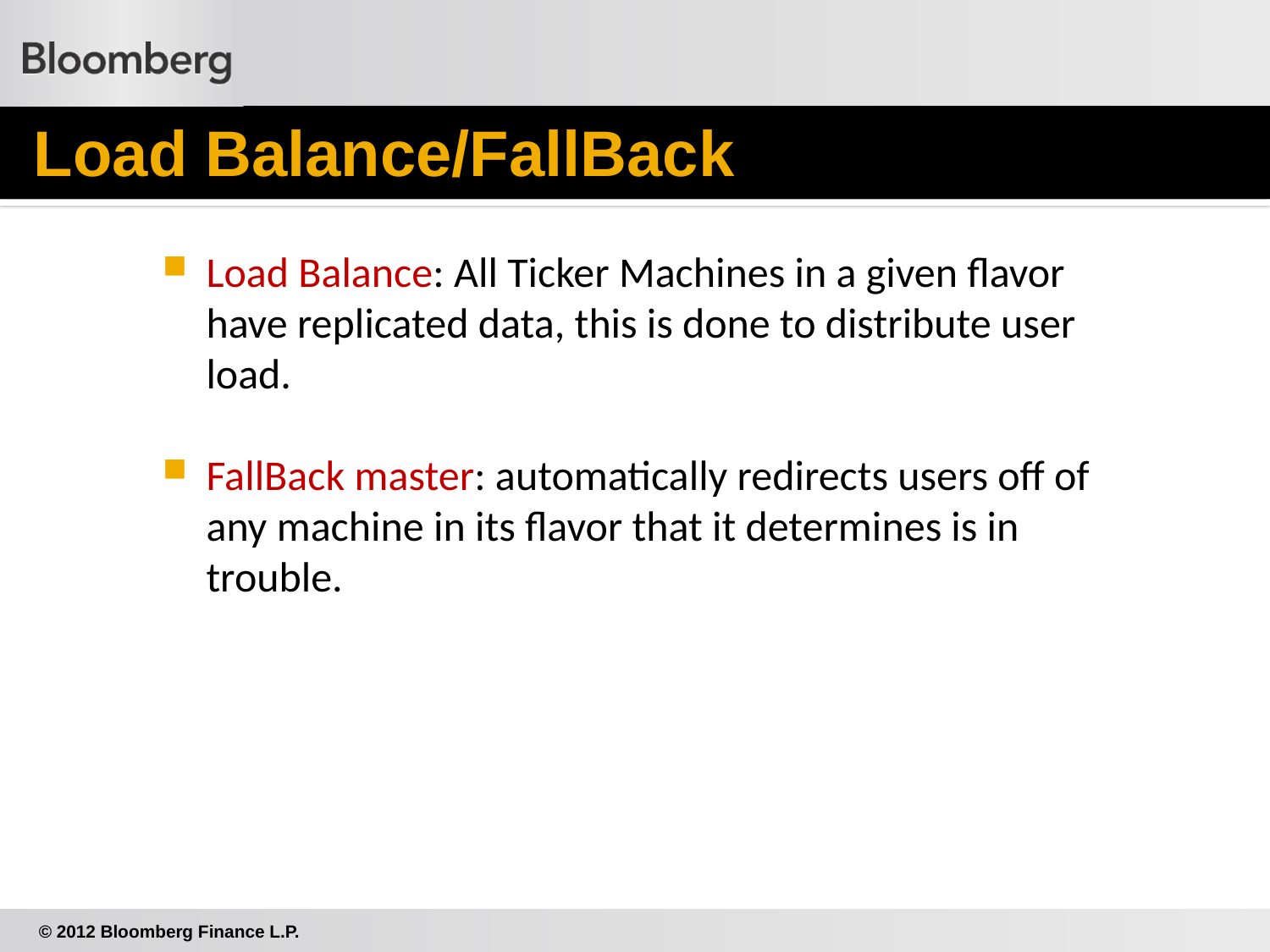

# Load Balance/FallBack
Load Balance: All Ticker Machines in a given flavor have replicated data, this is done to distribute user load.

FallBack master: automatically redirects users off of any machine in its flavor that it determines is in trouble.